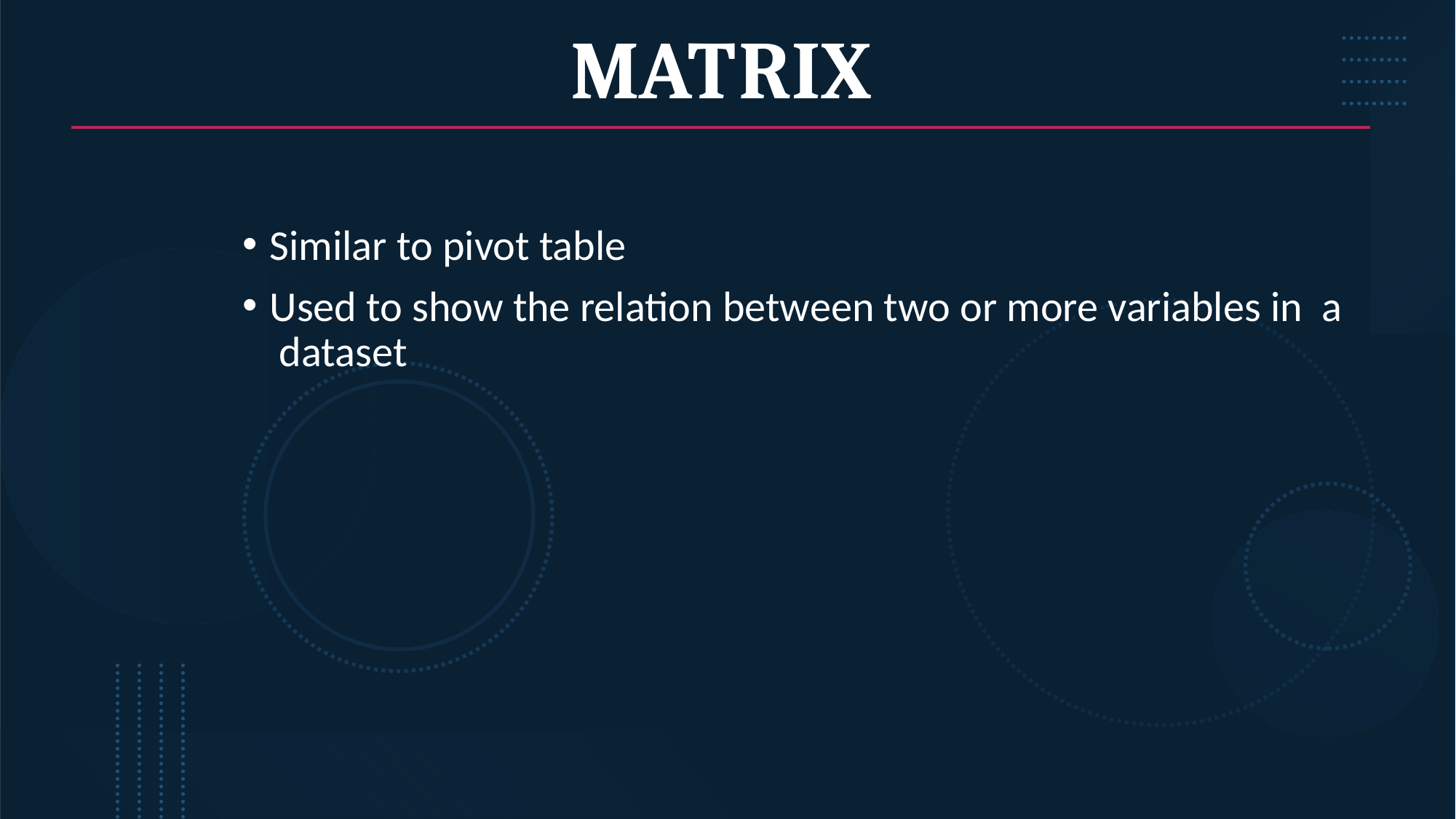

# MATRIX

Similar to pivot table
Used to show the relation between two or more variables in  a  dataset